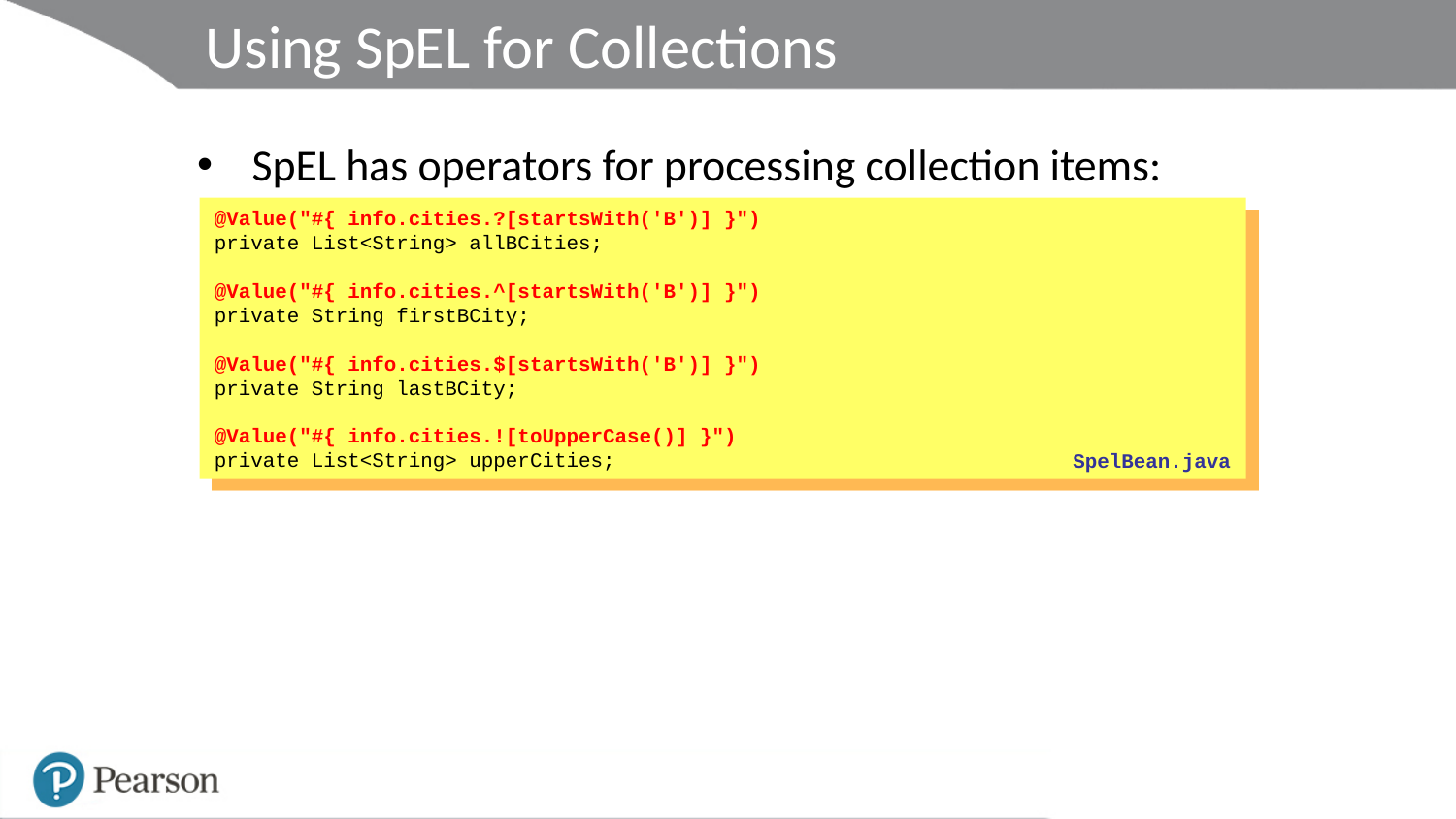

# Using SpEL for Collections
SpEL has operators for processing collection items:
@Value("#{ info.cities.?[startsWith('B')] }")
private List<String> allBCities;

@Value("#{ info.cities.^[startsWith('B')] }")
private String firstBCity;

@Value("#{ info.cities.$[startsWith('B')] }")
private String lastBCity;

@Value("#{ info.cities.![toUpperCase()] }")
private List<String> upperCities;
SpelBean.java